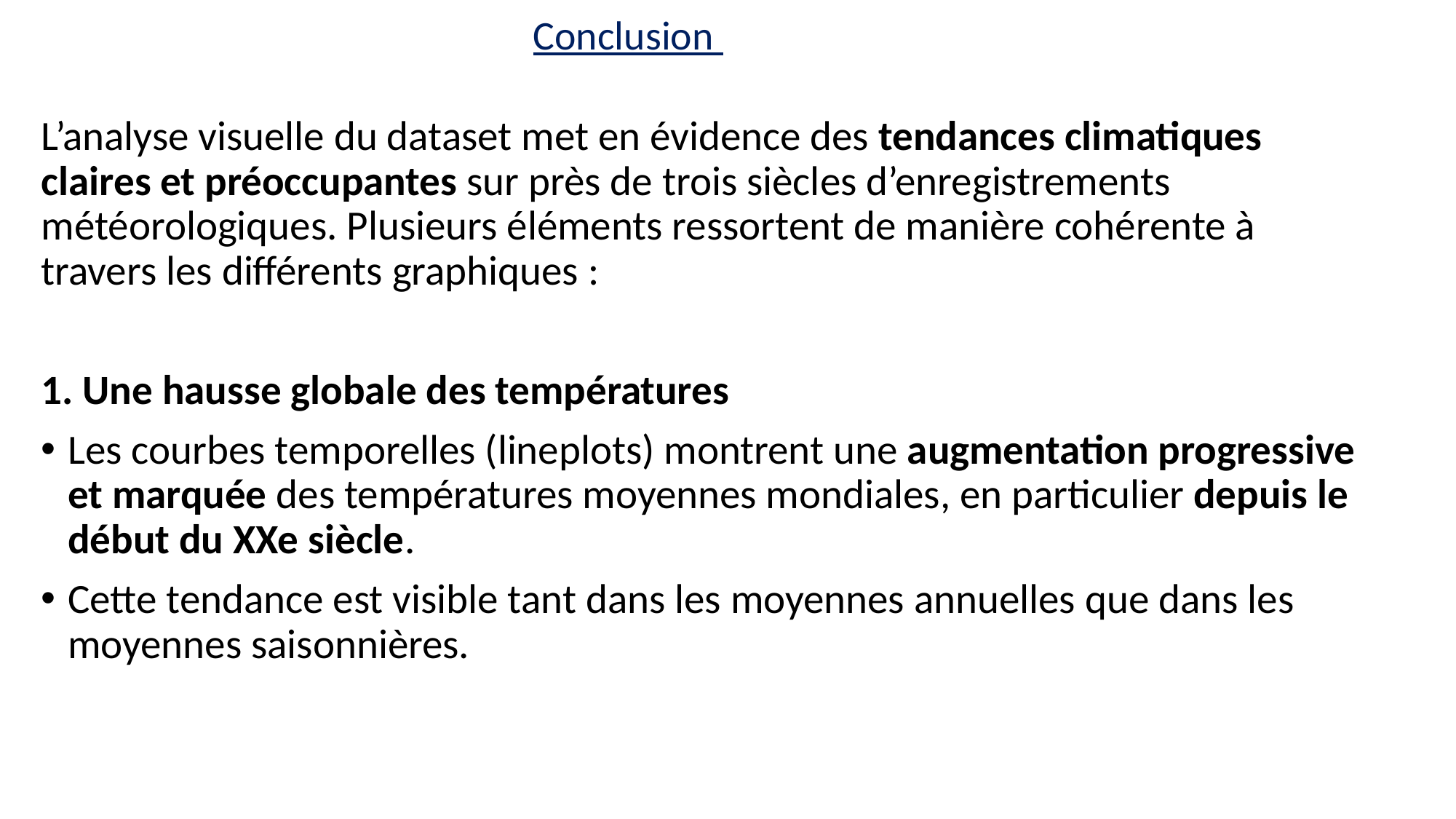

# Conclusion
L’analyse visuelle du dataset met en évidence des tendances climatiques claires et préoccupantes sur près de trois siècles d’enregistrements météorologiques. Plusieurs éléments ressortent de manière cohérente à travers les différents graphiques :

1. Une hausse globale des températures
Les courbes temporelles (lineplots) montrent une augmentation progressive et marquée des températures moyennes mondiales, en particulier depuis le début du XXe siècle.
Cette tendance est visible tant dans les moyennes annuelles que dans les moyennes saisonnières.